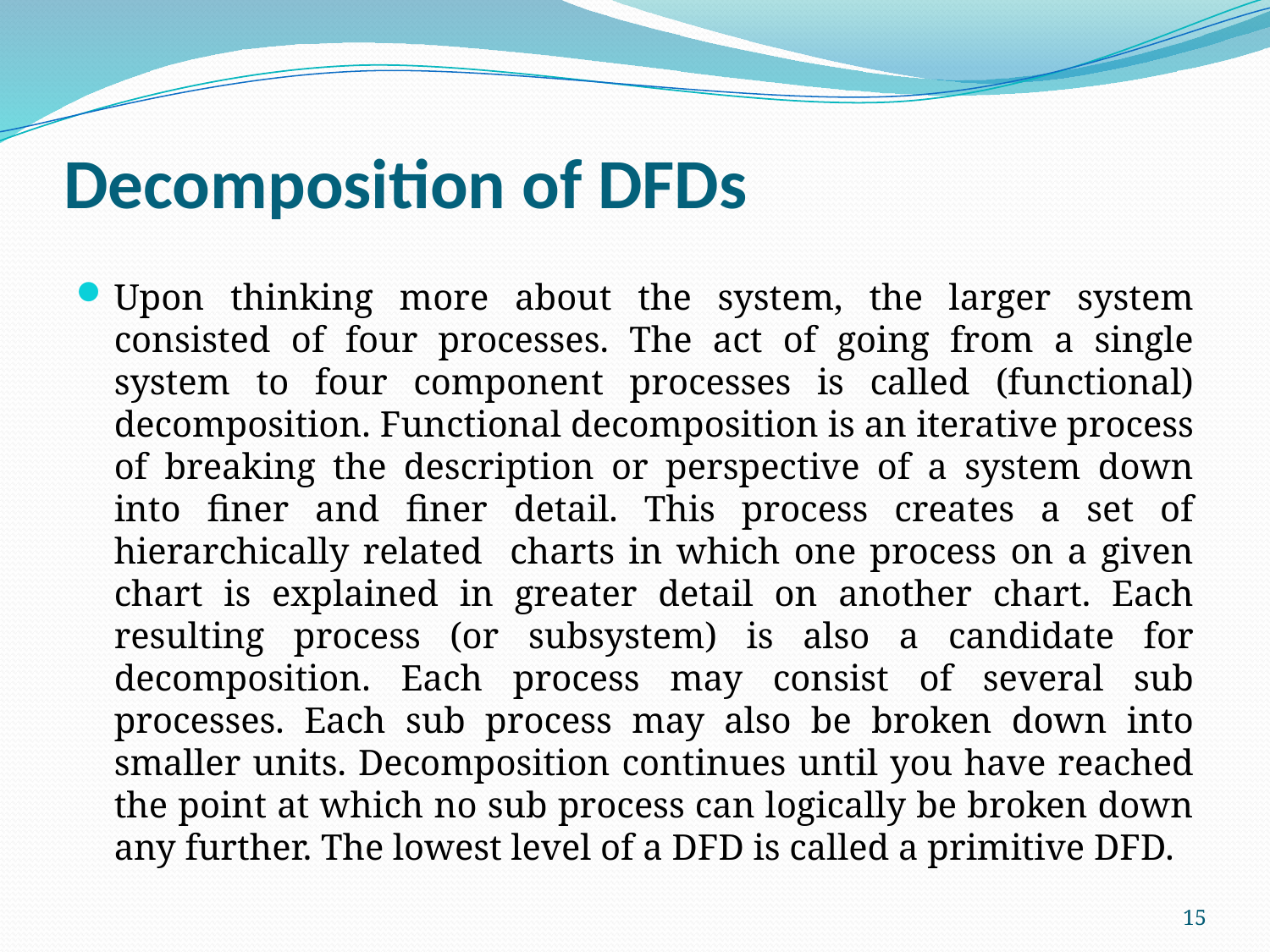

# Decomposition of DFDs
Upon thinking more about the system, the larger system consisted of four processes. The act of going from a single system to four component processes is called (functional) decomposition. Functional decomposition is an iterative process of breaking the description or perspective of a system down into finer and finer detail. This process creates a set of hierarchically related  charts in which one process on a given chart is explained in greater detail on another chart. Each resulting process (or subsystem) is also a candidate for decomposition. Each process may consist of several sub processes. Each sub process may also be broken down into smaller units. Decomposition continues until you have reached the point at which no sub process can logically be broken down any further. The lowest level of a DFD is called a primitive DFD.
15